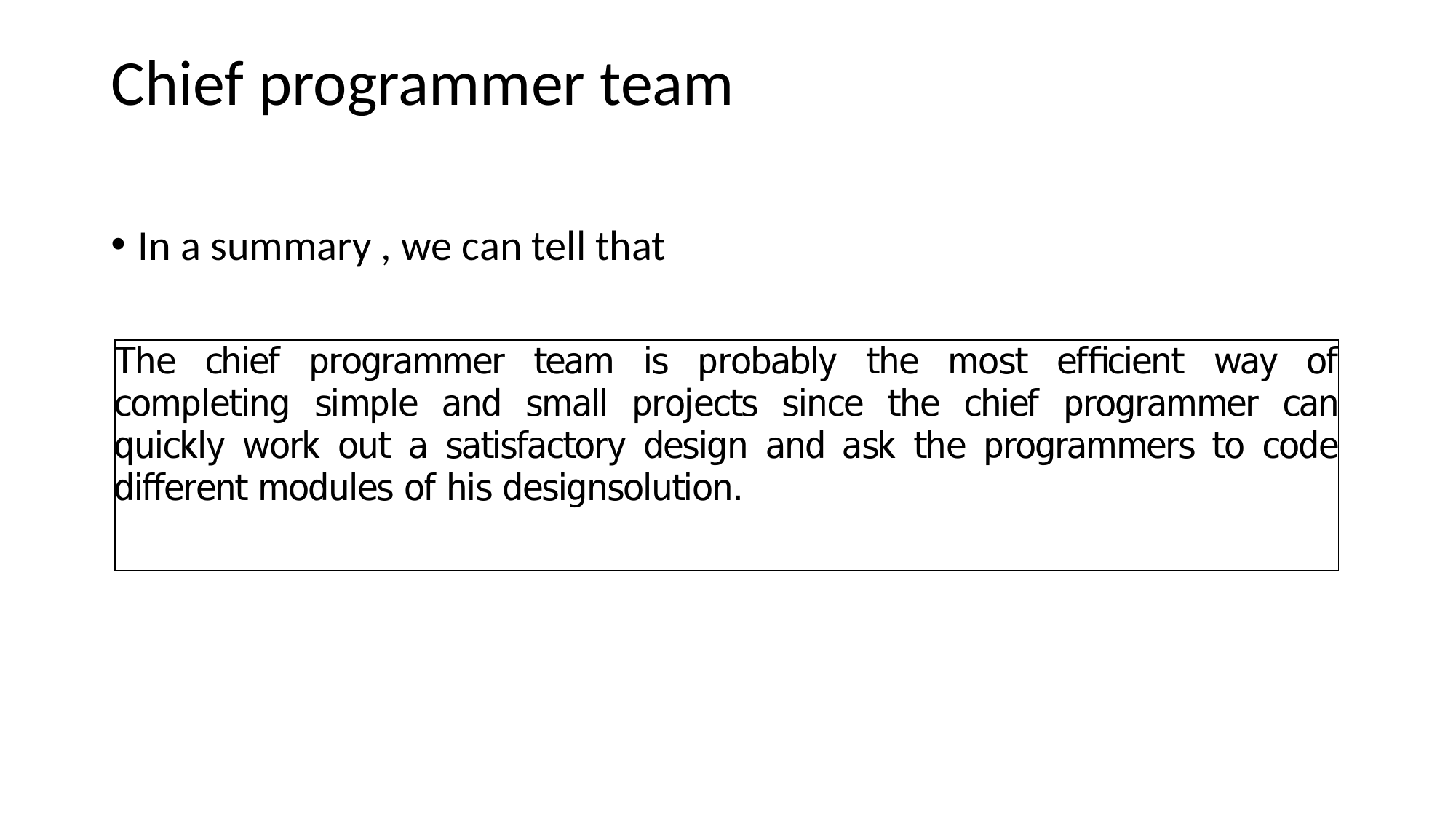

# Chief programmer team
In a summary , we can tell that
The chief programmer team is probably the most efficient way of completing simple and small projects since the chief programmer can quickly work out a satisfactory design and ask the programmers to code different modules of his designsolution.